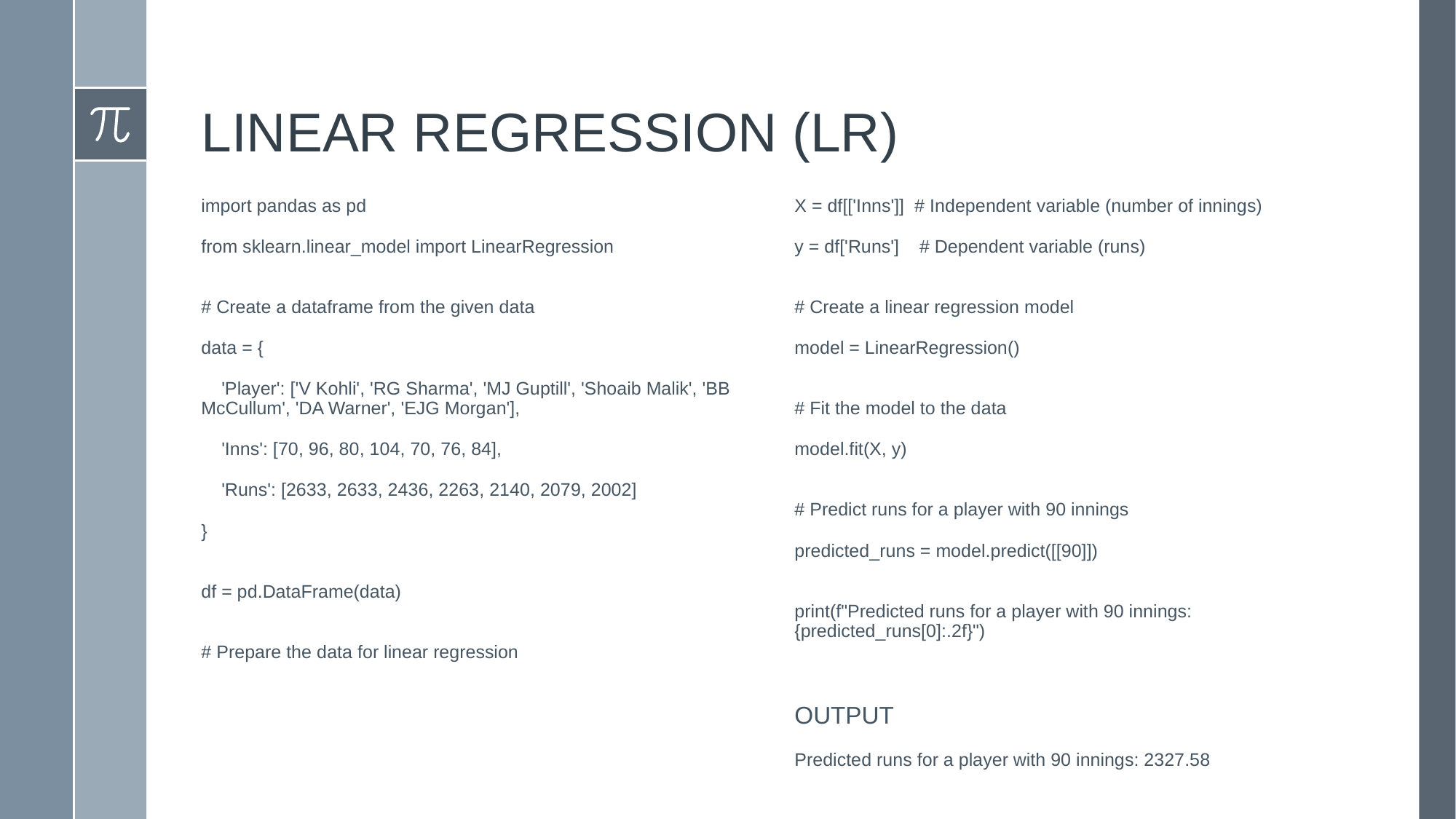

# LINEAR REGRESSION (LR)
import pandas as pd
from sklearn.linear_model import LinearRegression
# Create a dataframe from the given data
data = {
    'Player': ['V Kohli', 'RG Sharma', 'MJ Guptill', 'Shoaib Malik', 'BB McCullum', 'DA Warner', 'EJG Morgan'],
    'Inns': [70, 96, 80, 104, 70, 76, 84],
    'Runs': [2633, 2633, 2436, 2263, 2140, 2079, 2002]
}
df = pd.DataFrame(data)
# Prepare the data for linear regression

X = df[['Inns']]  # Independent variable (number of innings)
y = df['Runs']    # Dependent variable (runs)
# Create a linear regression model
model = LinearRegression()
# Fit the model to the data
model.fit(X, y)
# Predict runs for a player with 90 innings
predicted_runs = model.predict([[90]])
print(f"Predicted runs for a player with 90 innings: {predicted_runs[0]:.2f}")

OUTPUT
Predicted runs for a player with 90 innings: 2327.58